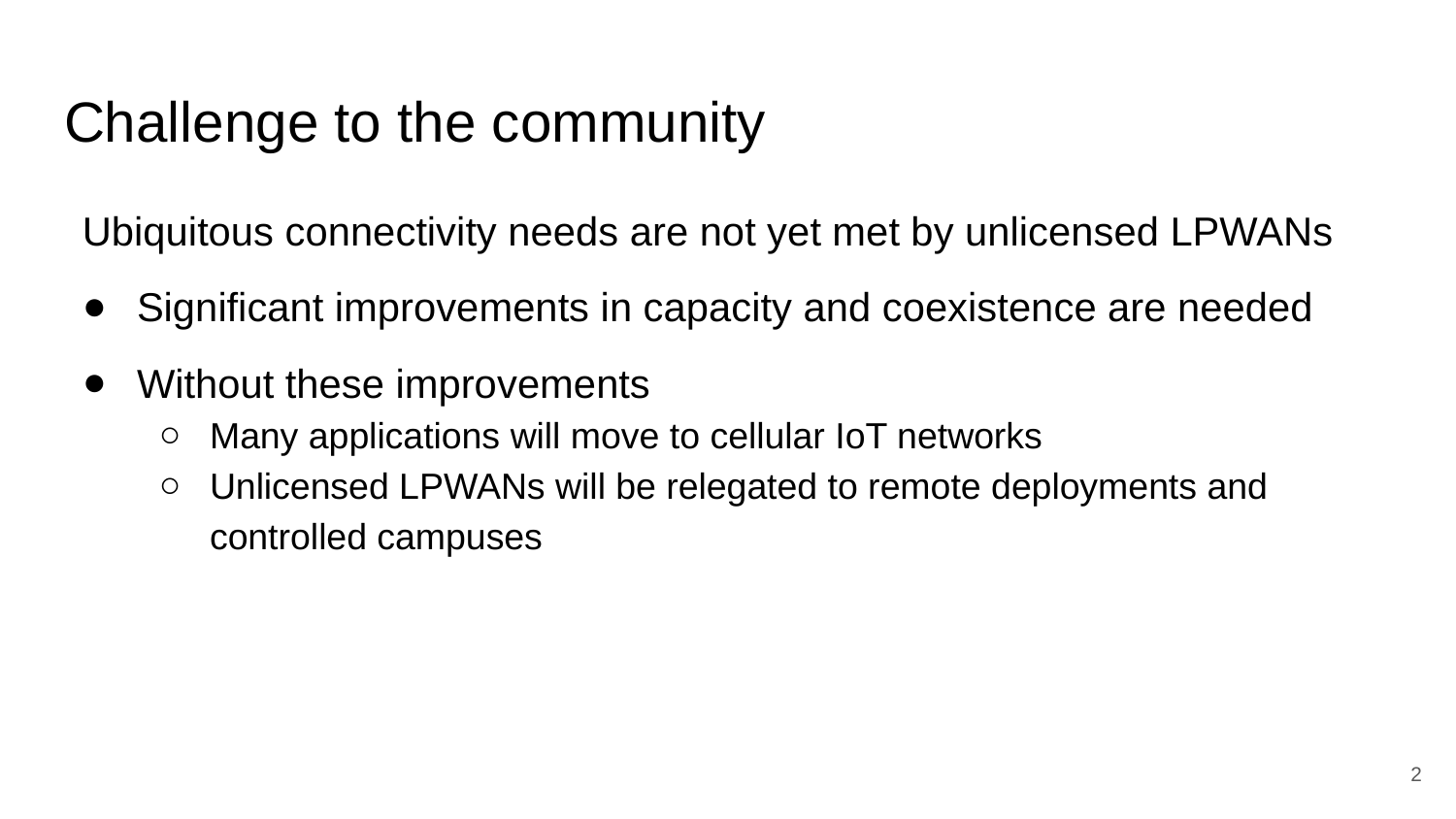

# Challenge to the community
Ubiquitous connectivity needs are not yet met by unlicensed LPWANs
Significant improvements in capacity and coexistence are needed
Without these improvements
Many applications will move to cellular IoT networks
Unlicensed LPWANs will be relegated to remote deployments and controlled campuses
2